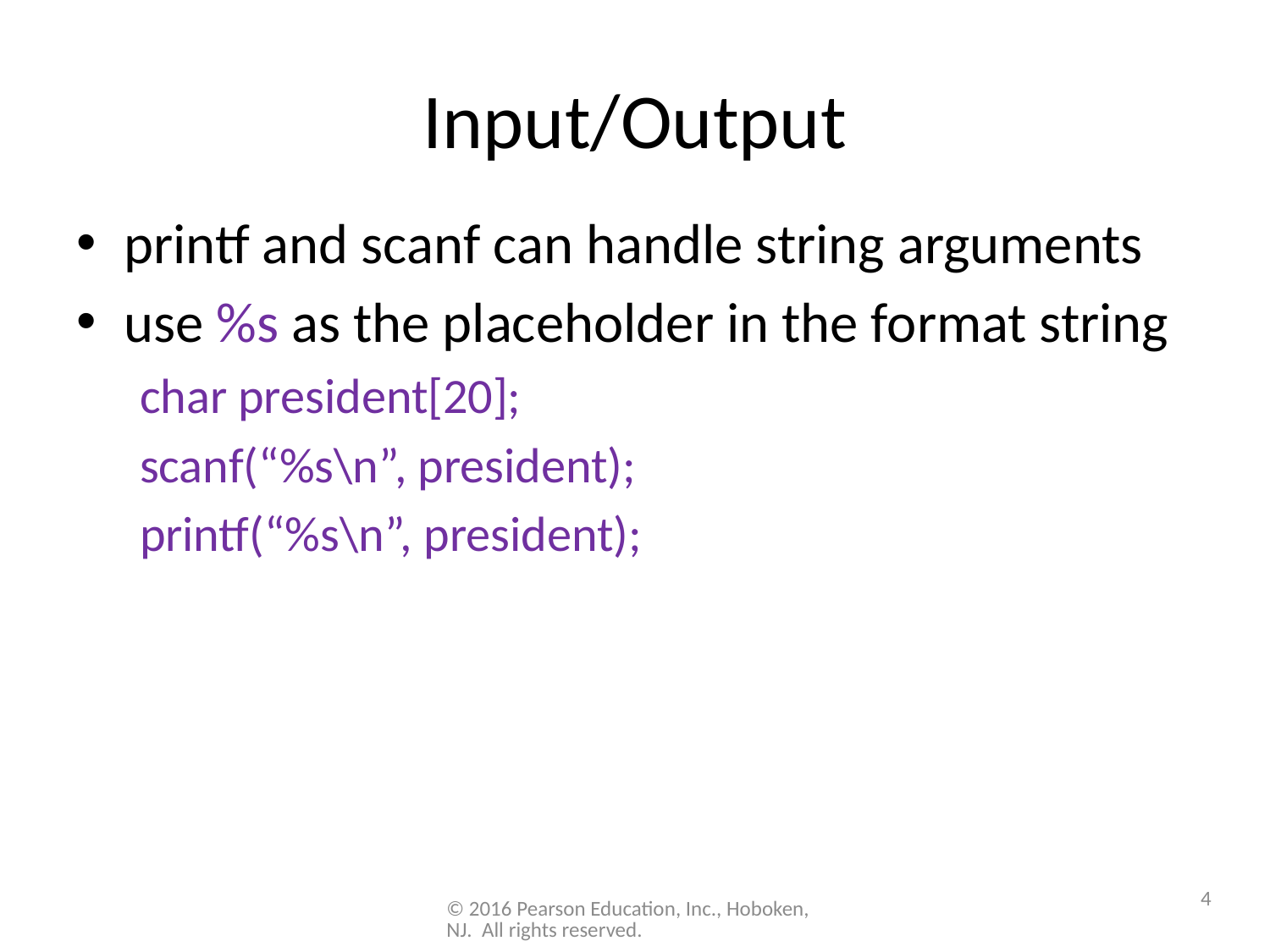

# Input/Output
printf and scanf can handle string arguments
use %s as the placeholder in the format string
char president[20];
scanf(“%s\n”, president);
printf(“%s\n”, president);
4
© 2016 Pearson Education, Inc., Hoboken, NJ.  All rights reserved.